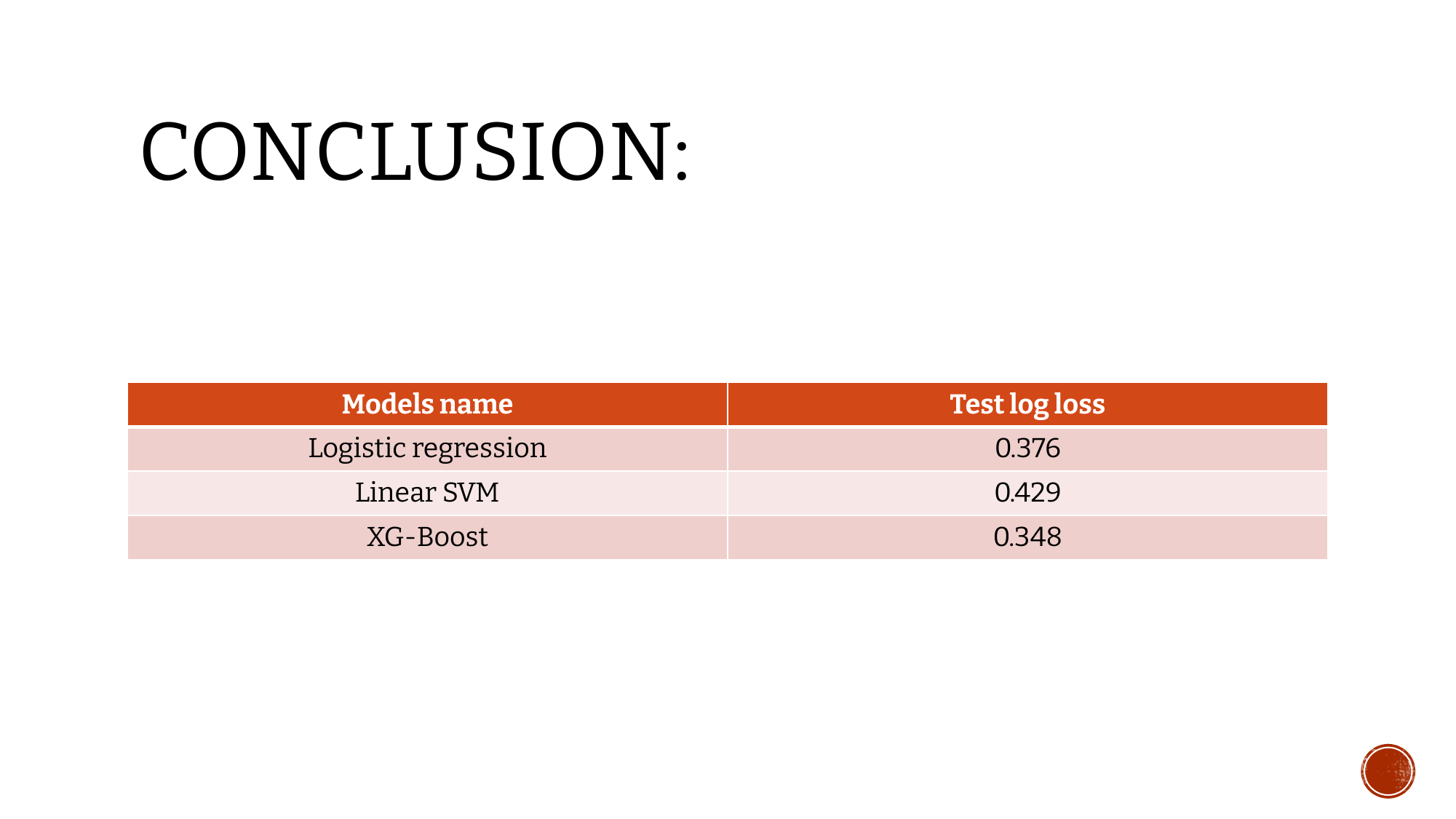

# Conclusion:
| Models name | Test log loss |
| --- | --- |
| Logistic regression | 0.376 |
| Linear SVM | 0.429 |
| XG-Boost | 0.348 |